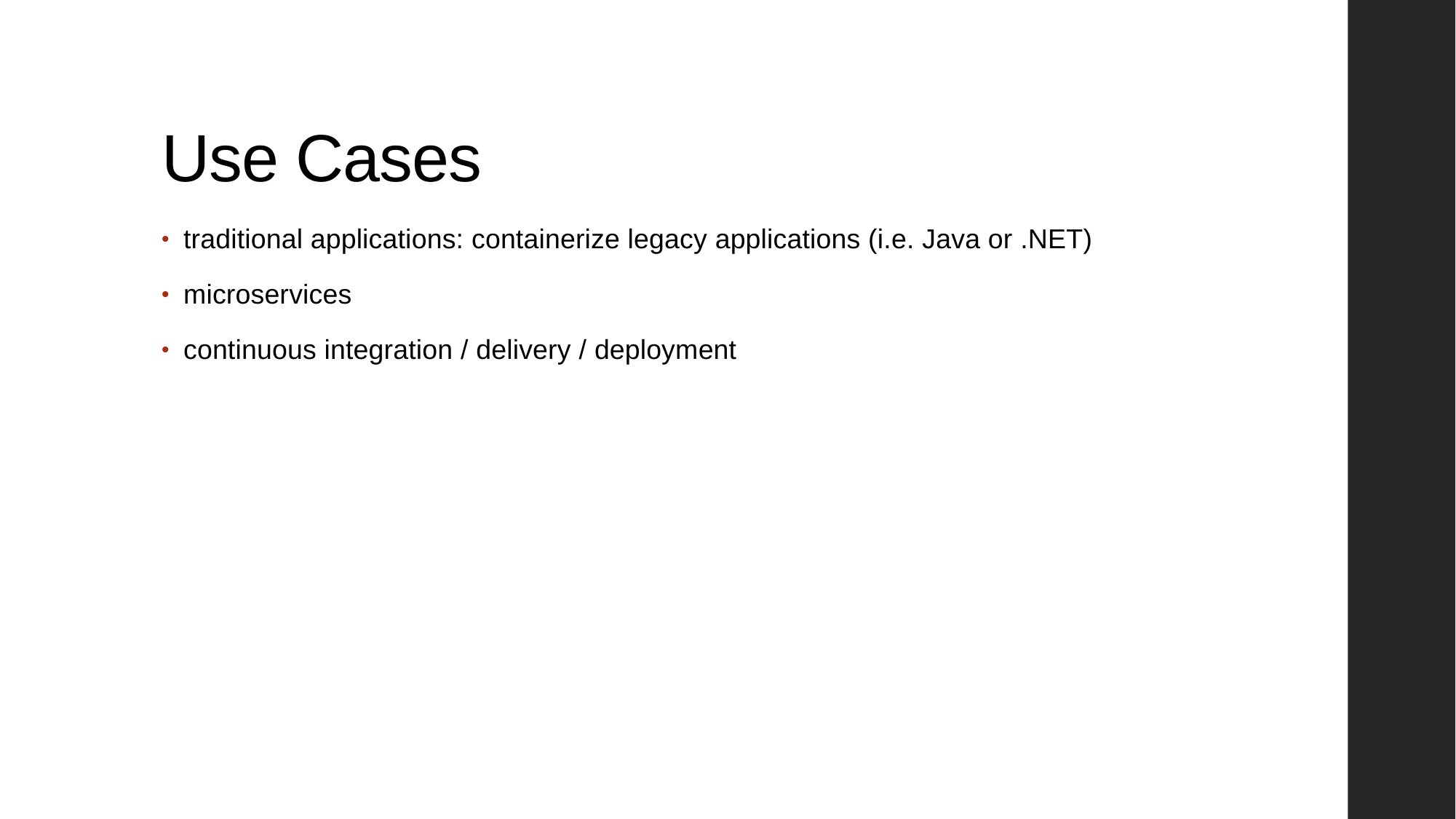

# Use Cases
traditional applications: containerize legacy applications (i.e. Java or .NET)
microservices
continuous integration / delivery / deployment